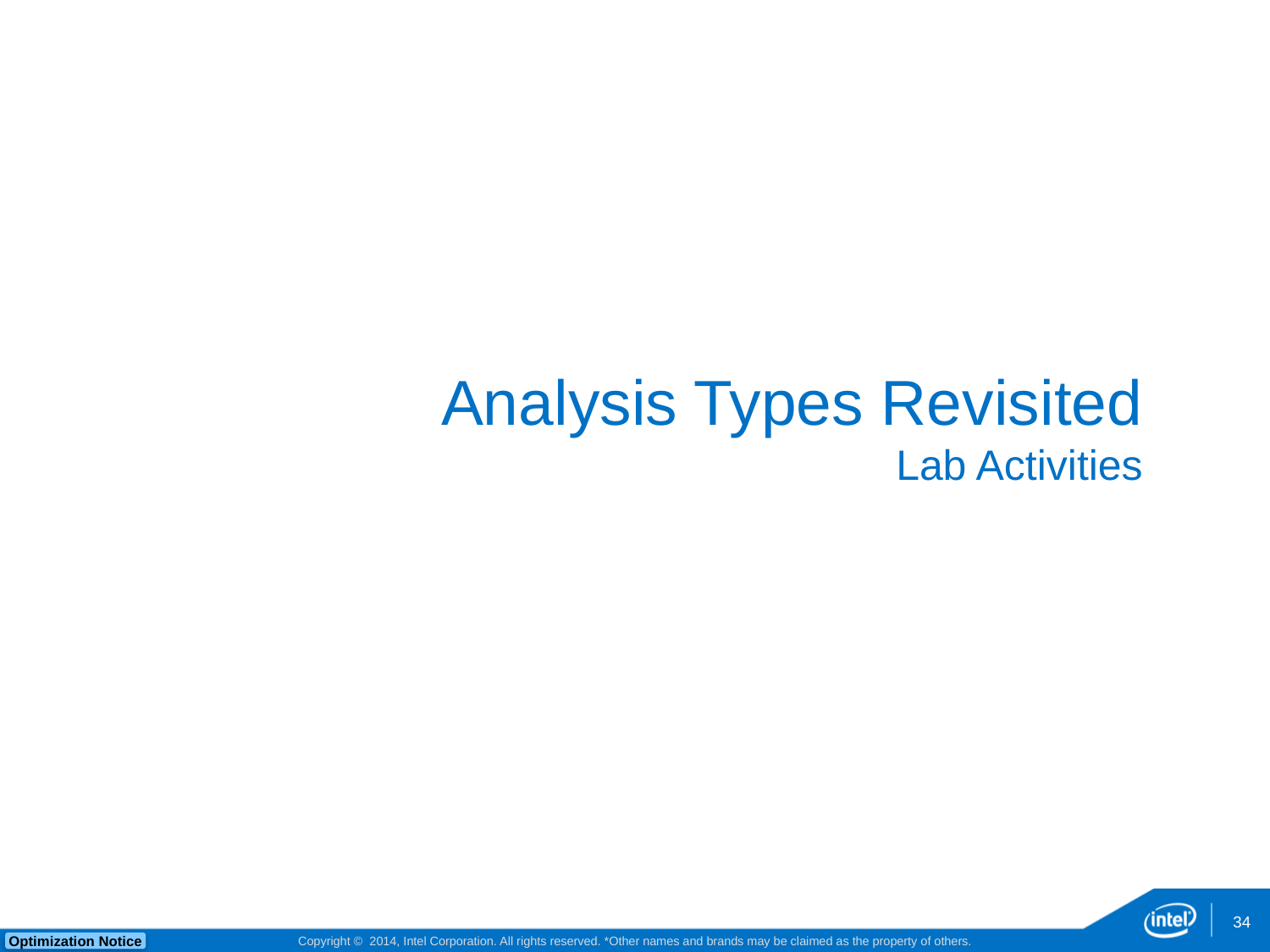

# Analysis Types Revisited Lab Activities
34